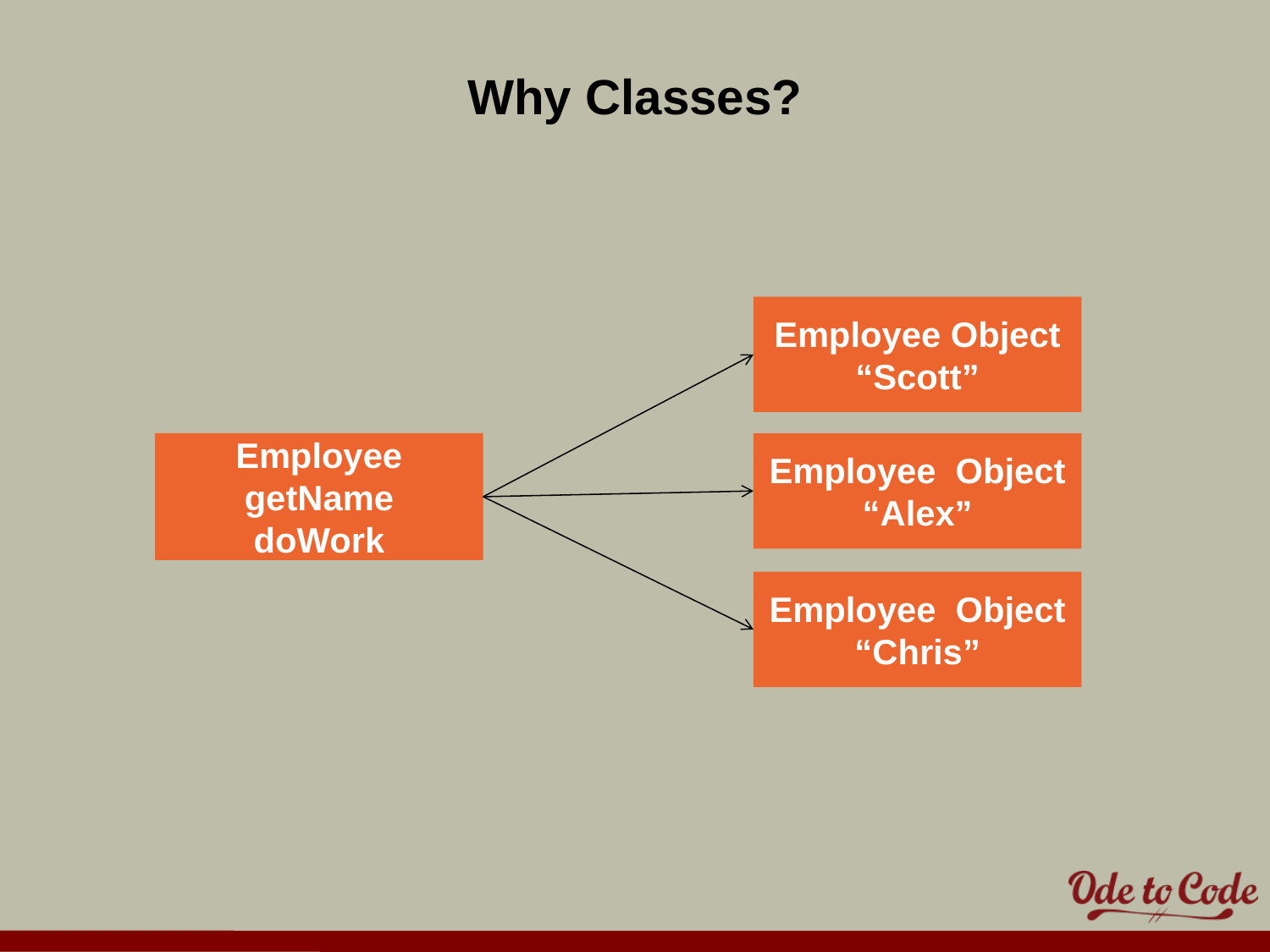

# Why Classes?
Employee Object
“Scott”
Employee
getName
doWork
Employee  Object
“Alex”
Employee  Object
“Chris”